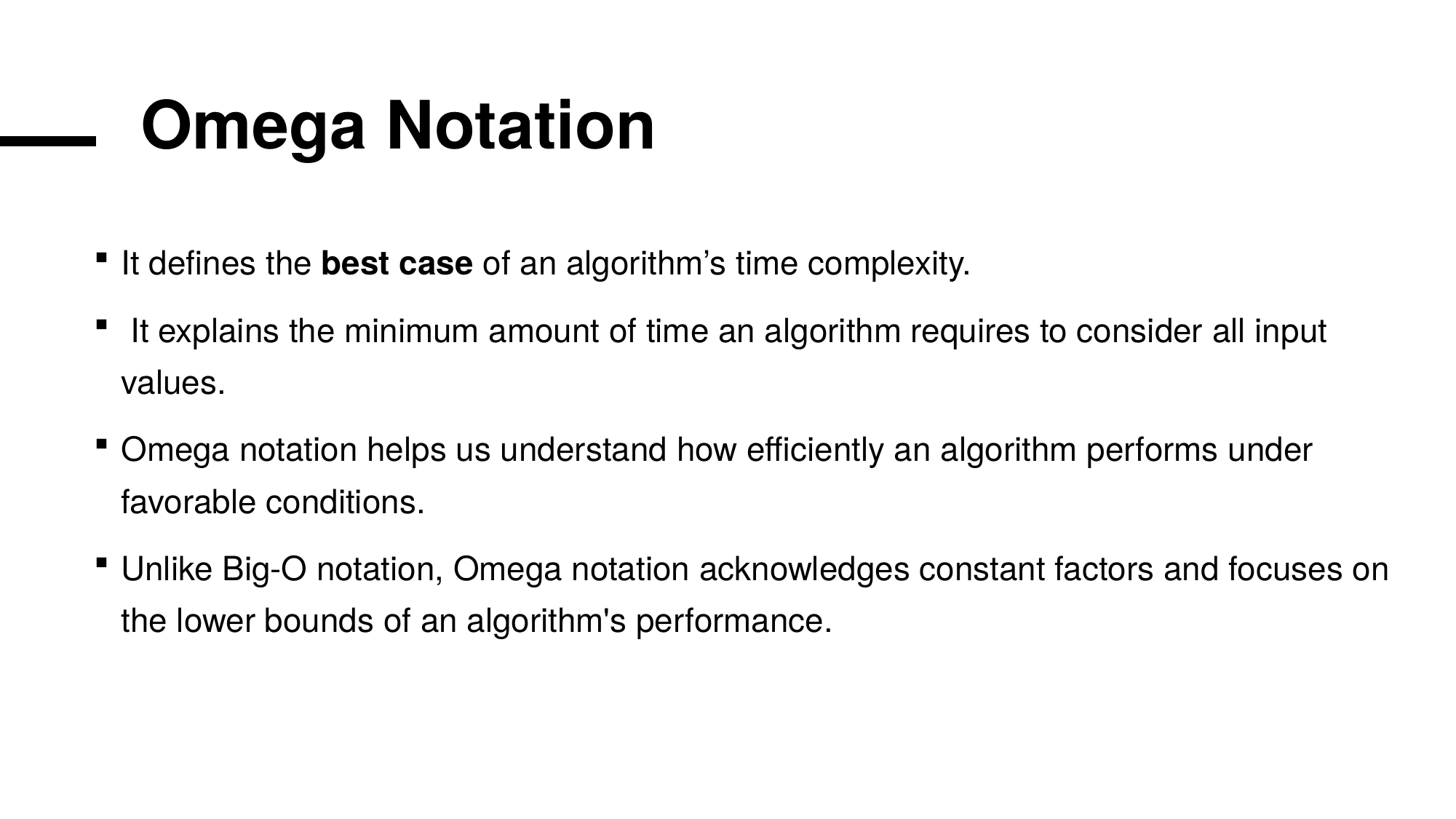

# Omega Notation

It defines the best case of an algorithm’s time complexity.
 It explains the minimum amount of time an algorithm requires to consider all input values.
Omega notation helps us understand how efficiently an algorithm performs under favorable conditions.
Unlike Big-O notation, Omega notation acknowledges constant factors and focuses on the lower bounds of an algorithm's performance.